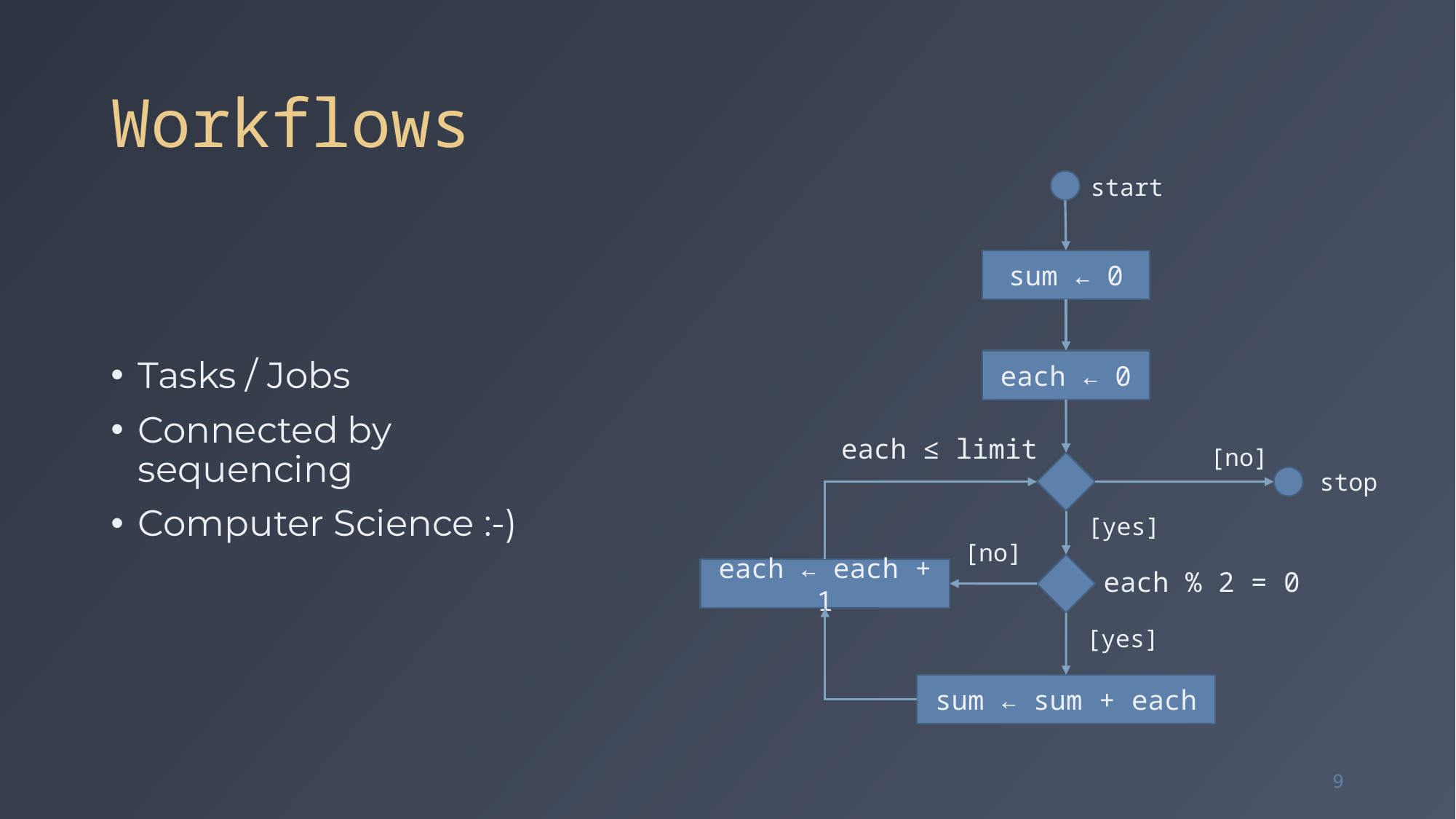

# Workflows
start

Tasks / Jobs
Connected by sequencing
Computer Science :-)

sum ← 0
each ← 0
each ≤ limit
[no]

stop

[yes]
[no]

each ← each + 1
each % 2 = 0
[yes]
sum ← sum + each
9